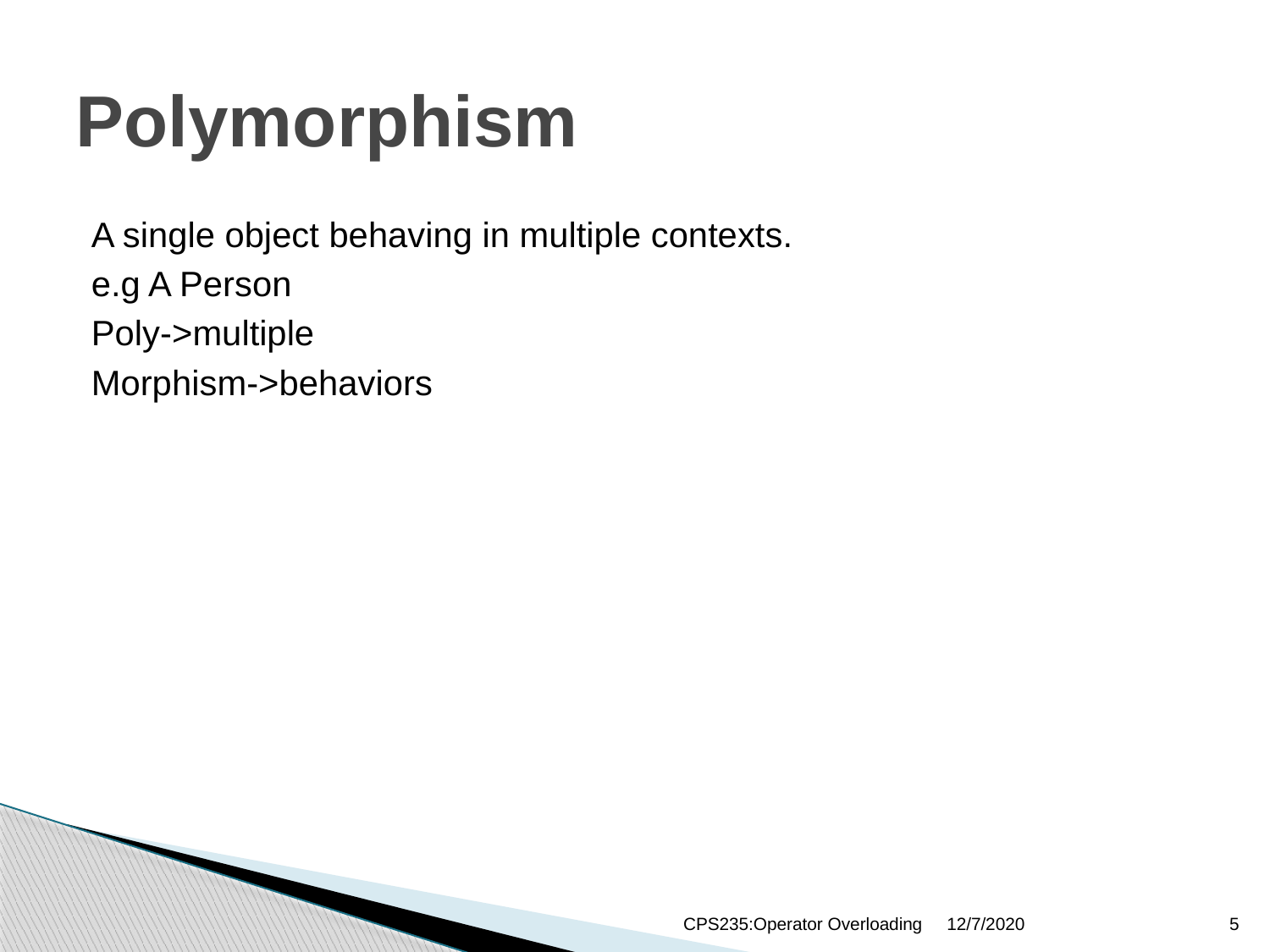

# Polymorphism
A single object behaving in multiple contexts.
e.g A Person
Poly->multiple
Morphism->behaviors
CPS235:Operator Overloading
12/7/2020
5